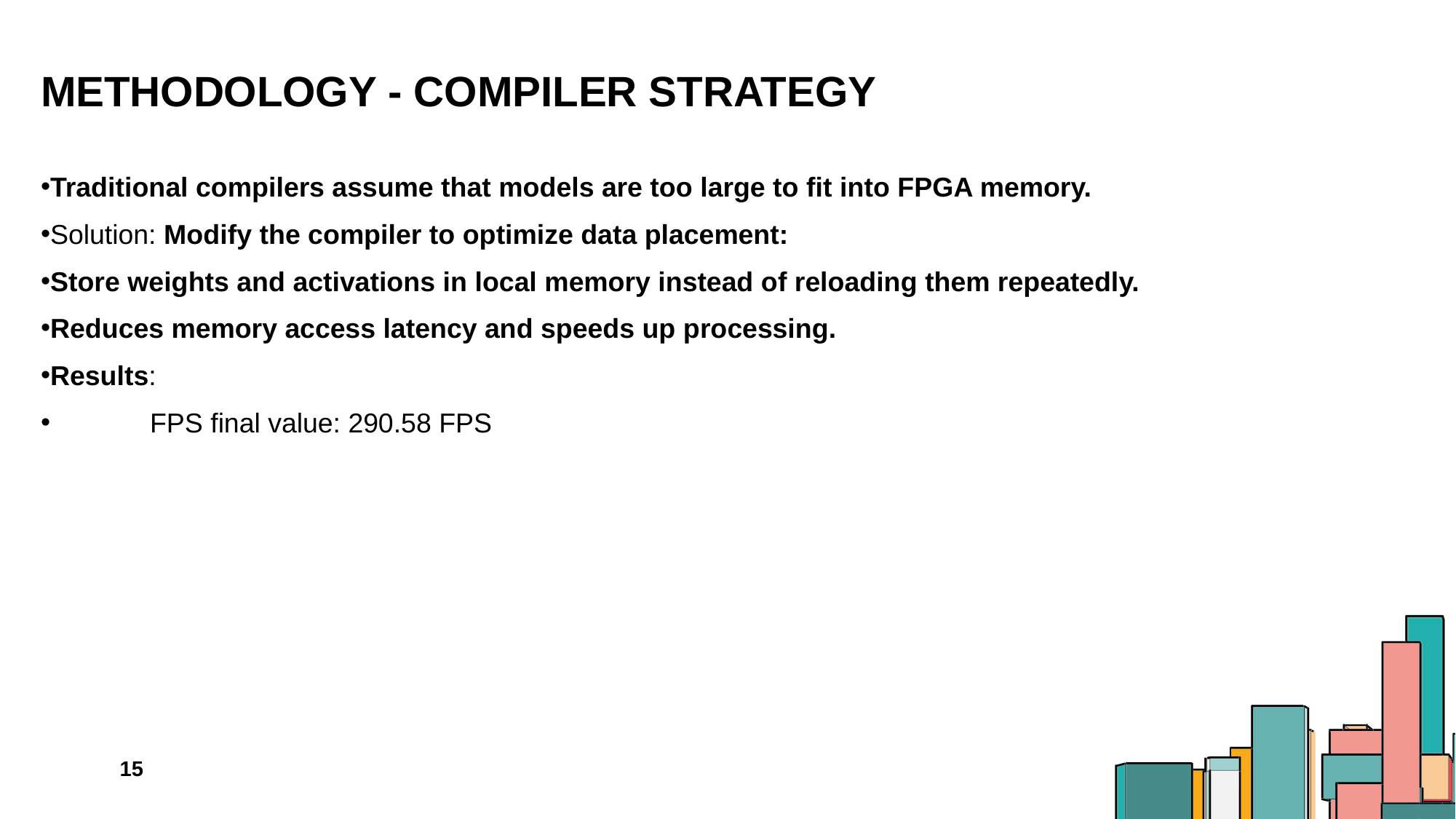

# Methodology - Compiler Strategy
Traditional compilers assume that models are too large to fit into FPGA memory.
Solution: Modify the compiler to optimize data placement:
Store weights and activations in local memory instead of reloading them repeatedly.
Reduces memory access latency and speeds up processing.
Results:
 	FPS final value: 290.58 FPS
15